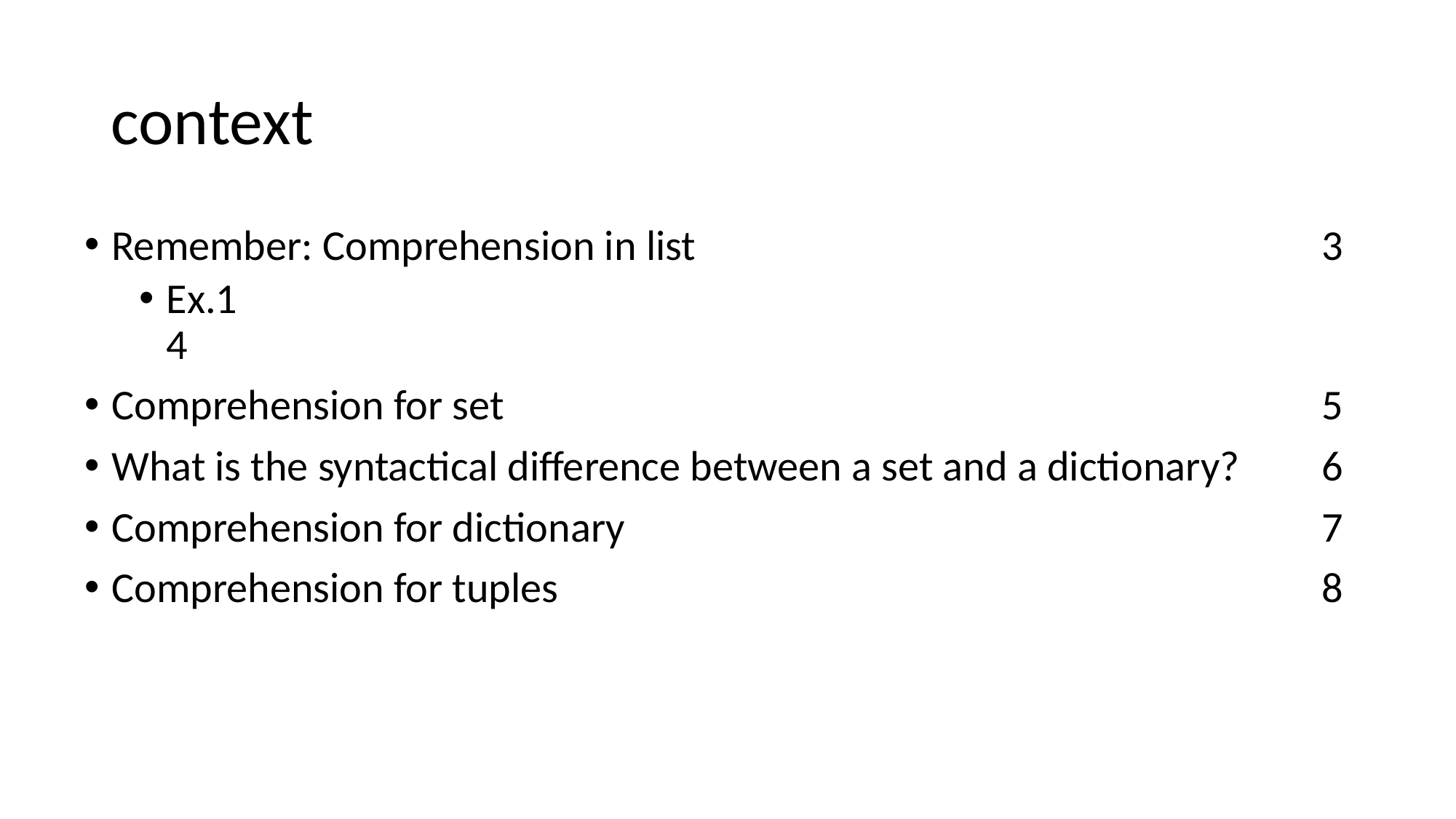

# context
Remember: Comprehension in list 	 3
Ex.1 	 4
Comprehension for set 	 5
What is the syntactical difference between a set and a dictionary? 	 6
Comprehension for dictionary 	 7
Comprehension for tuples 	 8